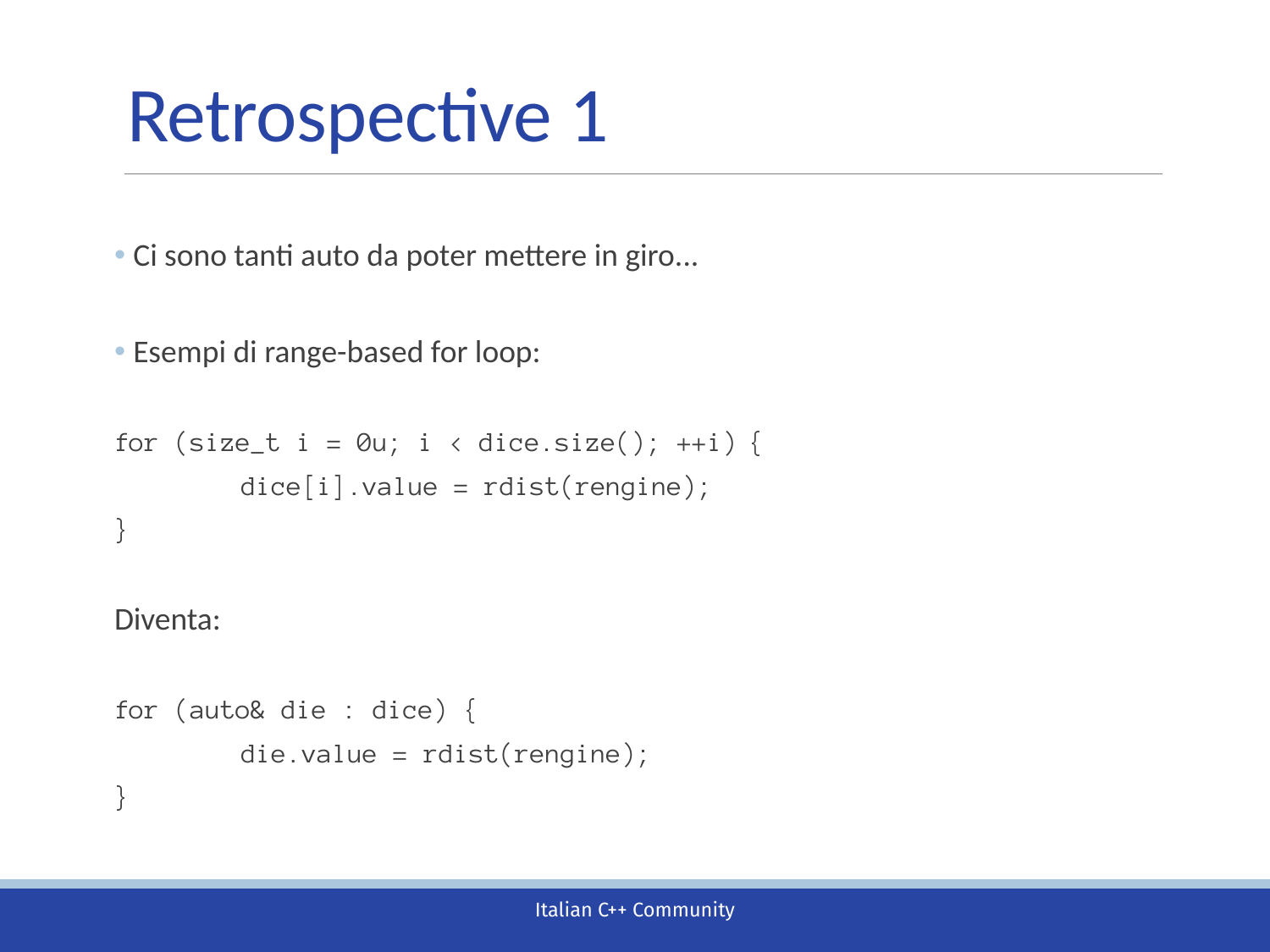

# Retrospective 1

Ci sono tanti auto da poter mettere in giro...

Esempi di range-based for loop:

for (size_t i = 0u; i < dice.size(); ++i)	{
	dice[i].value = rdist(rengine);
}

Diventa:

for (auto& die : dice) {
	die.value = rdist(rengine);
}